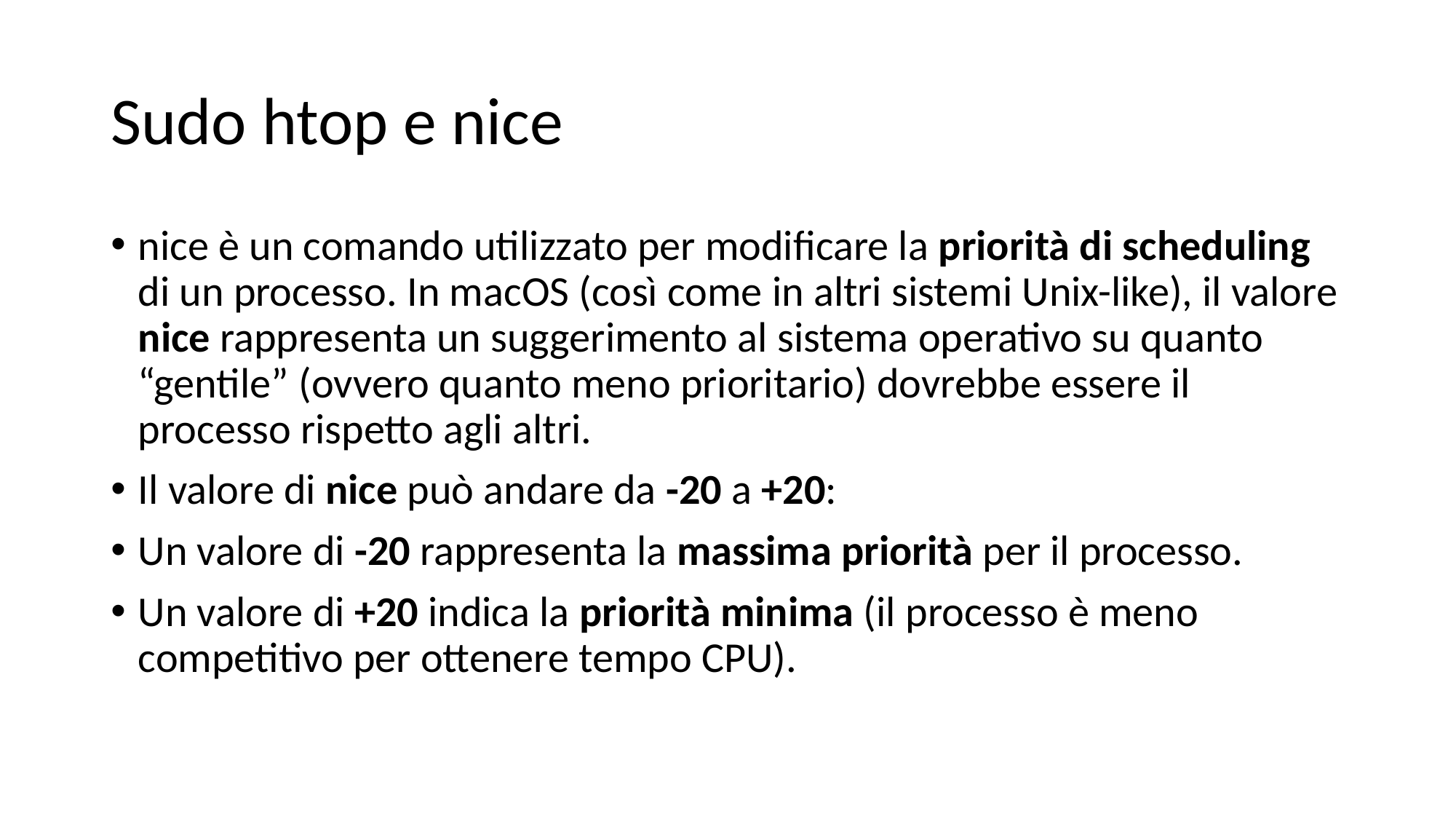

# Sudo htop e nice
nice è un comando utilizzato per modificare la priorità di scheduling di un processo. In macOS (così come in altri sistemi Unix-like), il valore nice rappresenta un suggerimento al sistema operativo su quanto “gentile” (ovvero quanto meno prioritario) dovrebbe essere il processo rispetto agli altri.
Il valore di nice può andare da -20 a +20:
Un valore di -20 rappresenta la massima priorità per il processo.
Un valore di +20 indica la priorità minima (il processo è meno competitivo per ottenere tempo CPU).